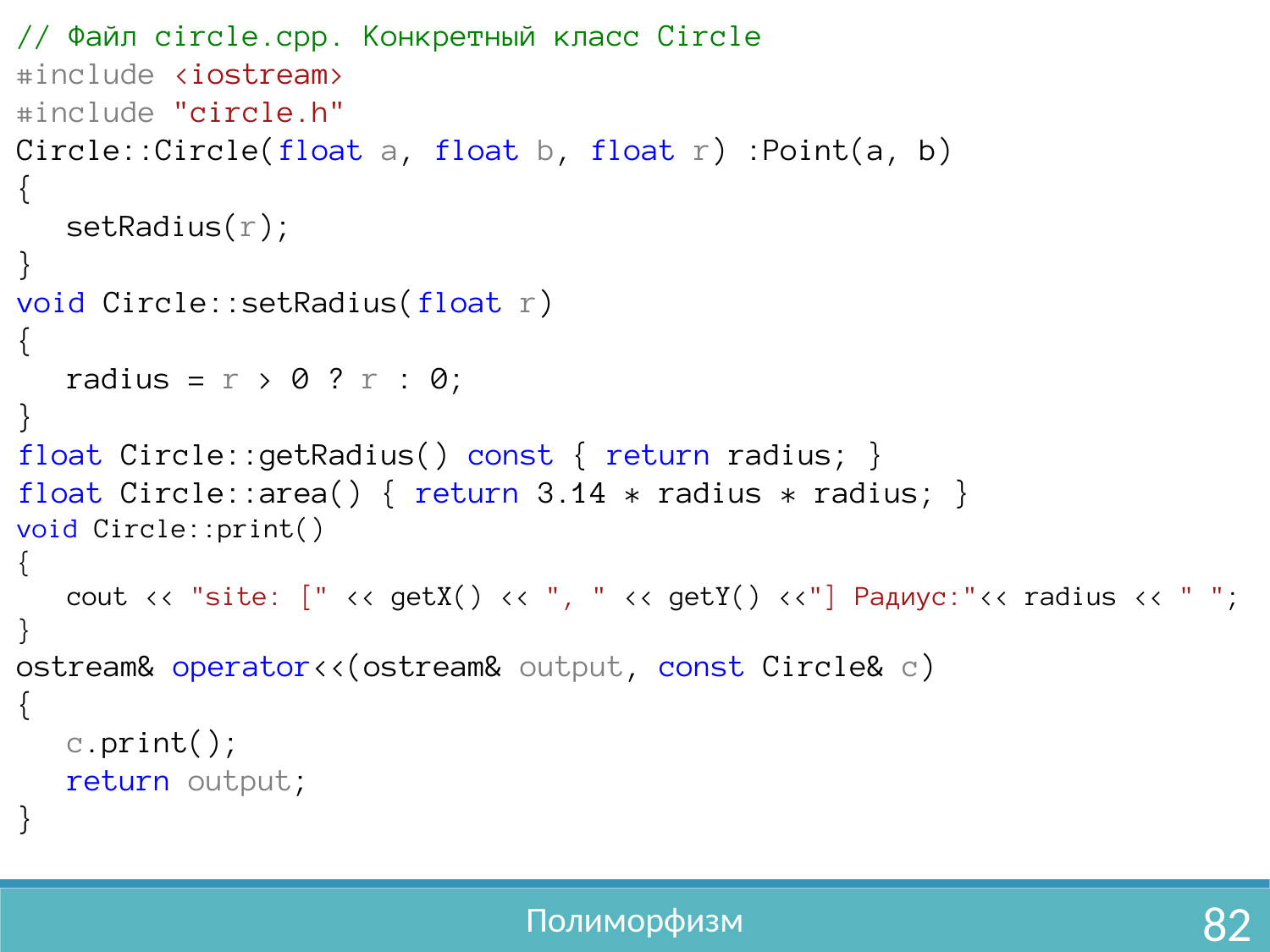

// Файл circle.cpp. Конкретный класс Circle
#include <iostream>
#include "circle.h"
Circle::Circle(float a, float b, float r) :Point(a, b)
{
	setRadius(r);
}
void Circle::setRadius(float r)
{
	radius = r > 0 ? r : 0;
}
float Circle::getRadius() const { return radius; }
float Circle::area() { return 3.14 * radius * radius; }
void Circle::print()
{
	cout << "site: [" << getX() << ", " << getY() <<"] Радиус:"<< radius << " ";
}
ostream& operator<<(ostream& output, const Circle& c)
{
	c.print();
	return output;
}
Полиморфизм
82